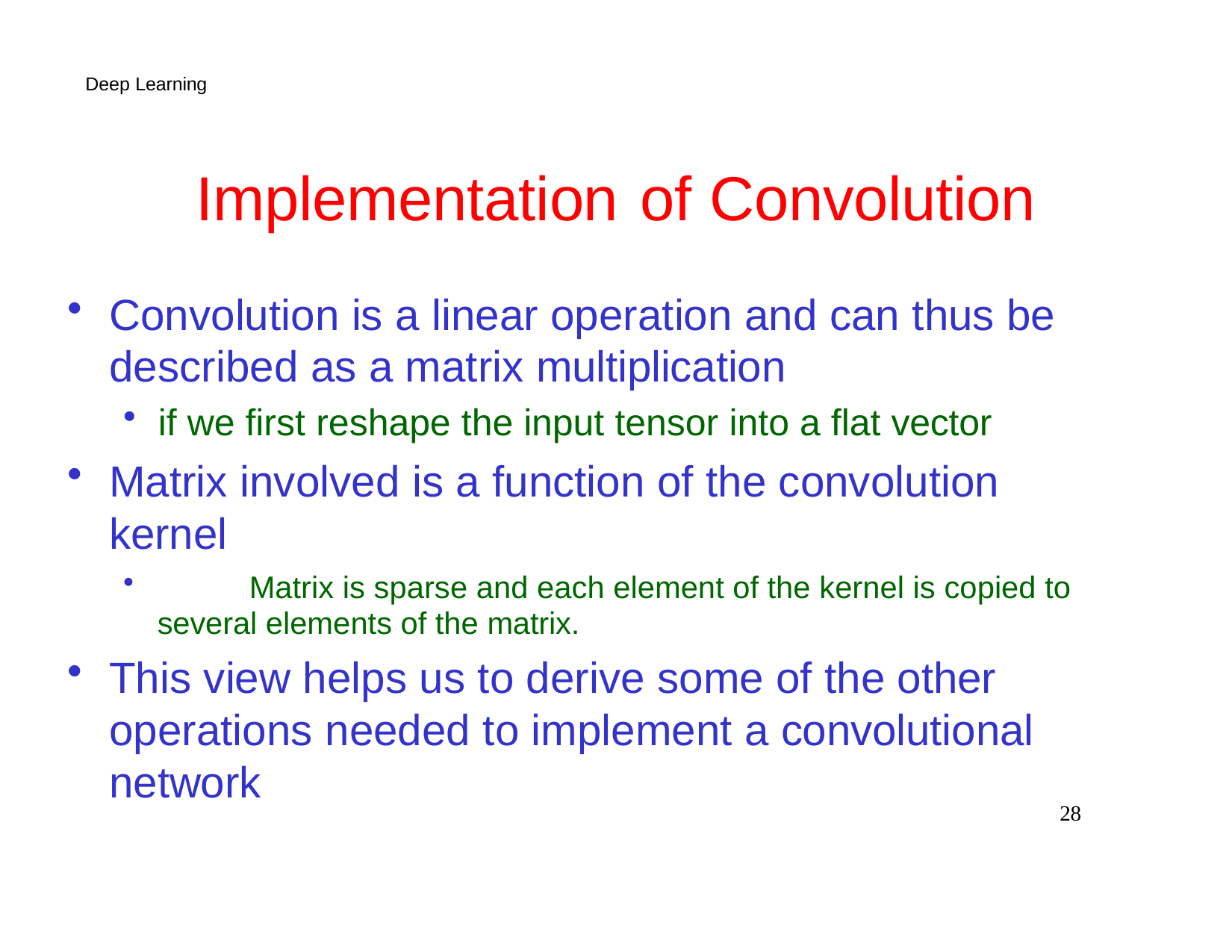

Deep Learning
# Implementation	of Convolution
Convolution is a linear operation and can thus be described as a matrix multiplication
if we first reshape the input tensor into a flat vector
Matrix involved is a function of the convolution kernel
	Matrix is sparse and each element of the kernel is copied to several elements of the matrix.
This view helps us to derive some of the other operations needed to implement a convolutional network
28